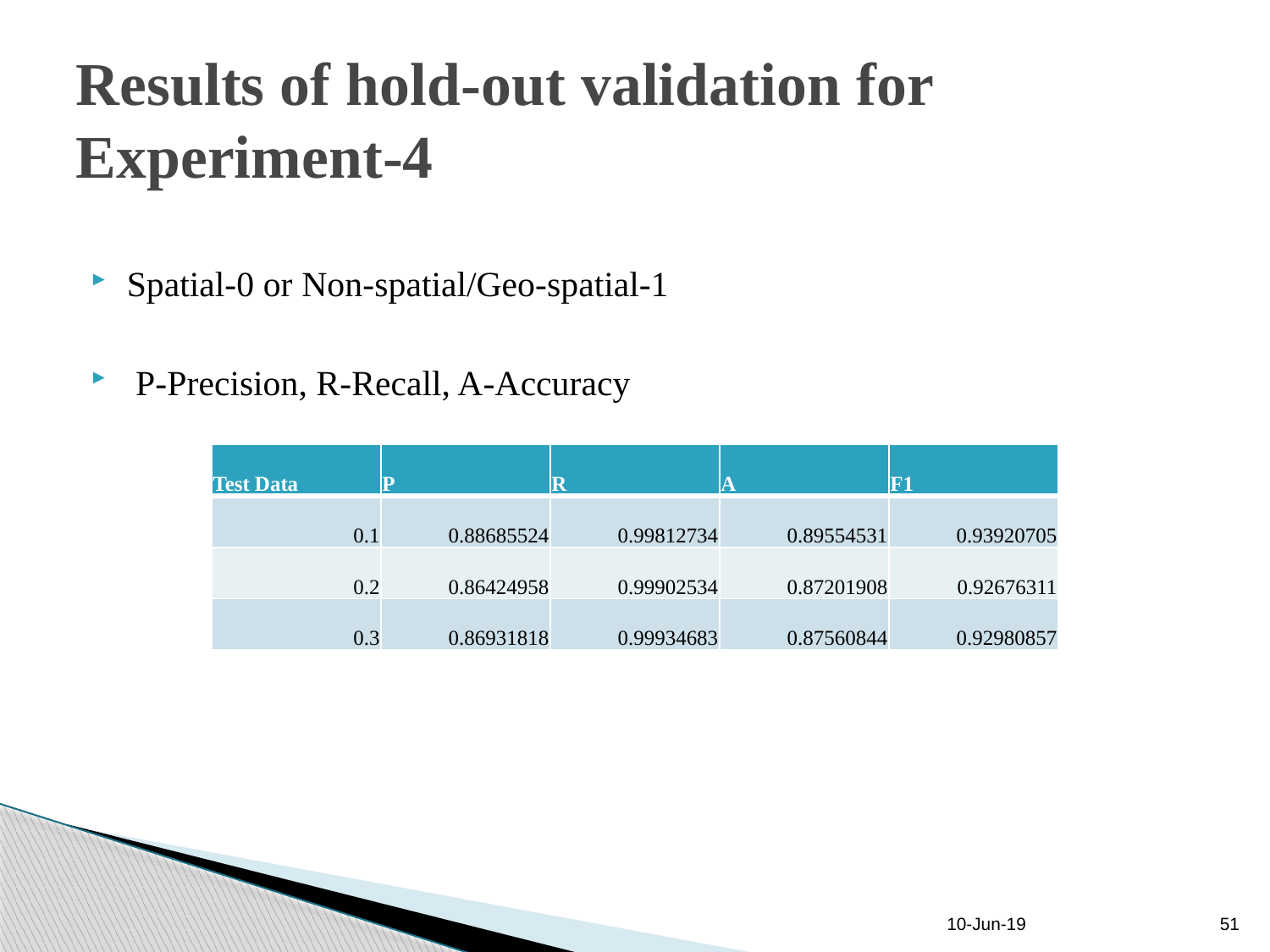

# Results of hold-out validation for Experiment-4

Spatial-0 or Non-spatial/Geo-spatial-1

 P-Precision, R-Recall, A-Accuracy

| Test Data | P | R | A | F1 |
| --- | --- | --- | --- | --- |
| 0.1 | 0.88685524 | 0.99812734 | 0.89554531 | 0.93920705 |
| 0.2 | 0.86424958 | 0.99902534 | 0.87201908 | 0.92676311 |
| 0.3 | 0.86931818 | 0.99934683 | 0.87560844 | 0.92980857 |
10-Jun-19
51